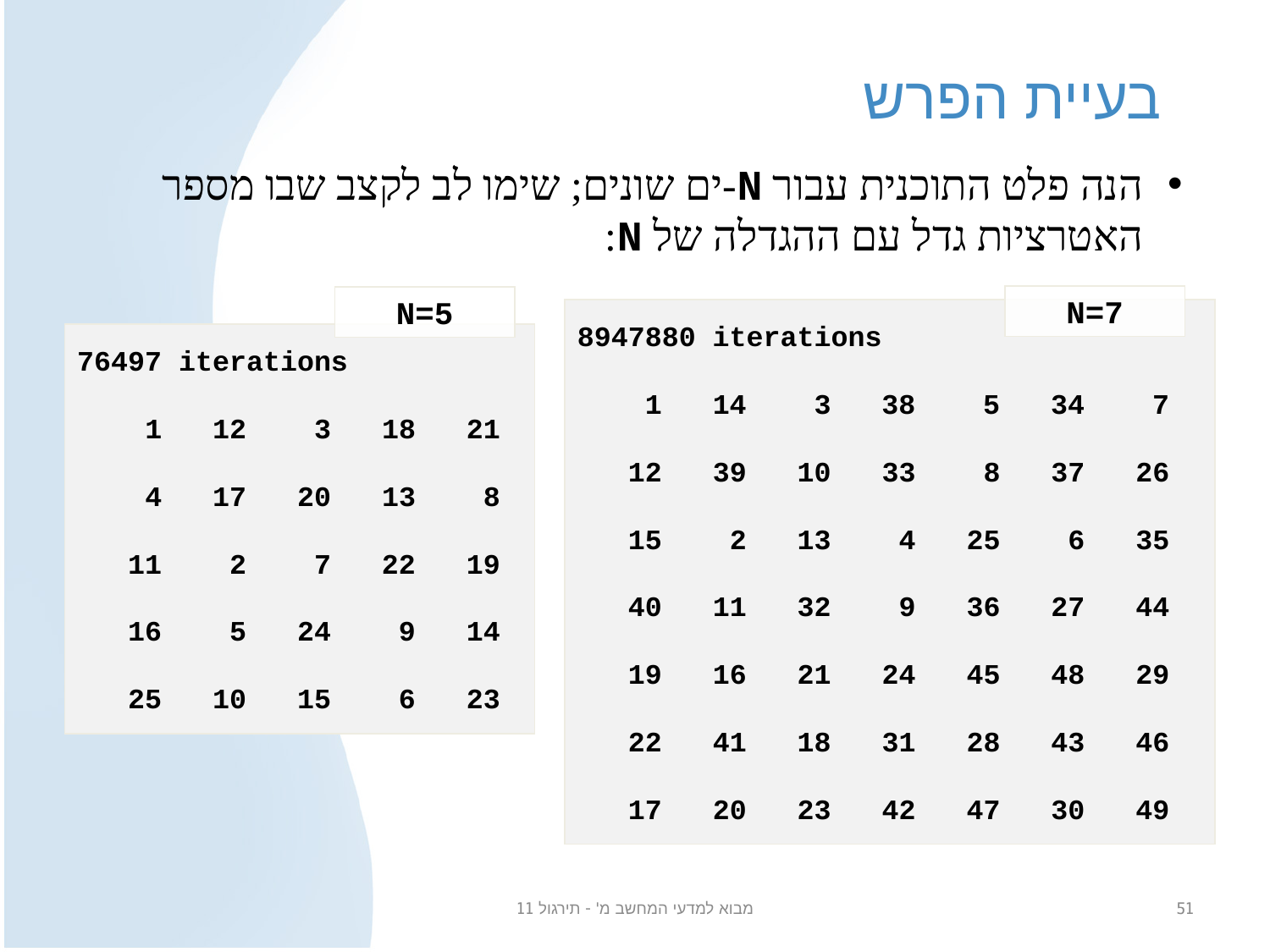

# בעיית הפרש
הנה פלט התוכנית עבור N-ים שונים; שימו לב לקצב שבו מספר האטרציות גדל עם ההגדלה של N:
N=7
N=5
8947880 iterations

    1   14    3   38    5   34    7

   12   39   10   33    8   37   26

   15    2   13    4   25    6   35

   40   11   32    9   36   27   44

   19   16   21   24   45   48   29

   22   41   18   31   28   43   46

   17   20   23   42   47   30   49
76497 iterations

    1   12    3   18   21

    4   17   20   13    8

   11    2    7   22   19

   16    5   24    9   14

   25   10   15    6   23
מבוא למדעי המחשב מ' - תירגול 11
51